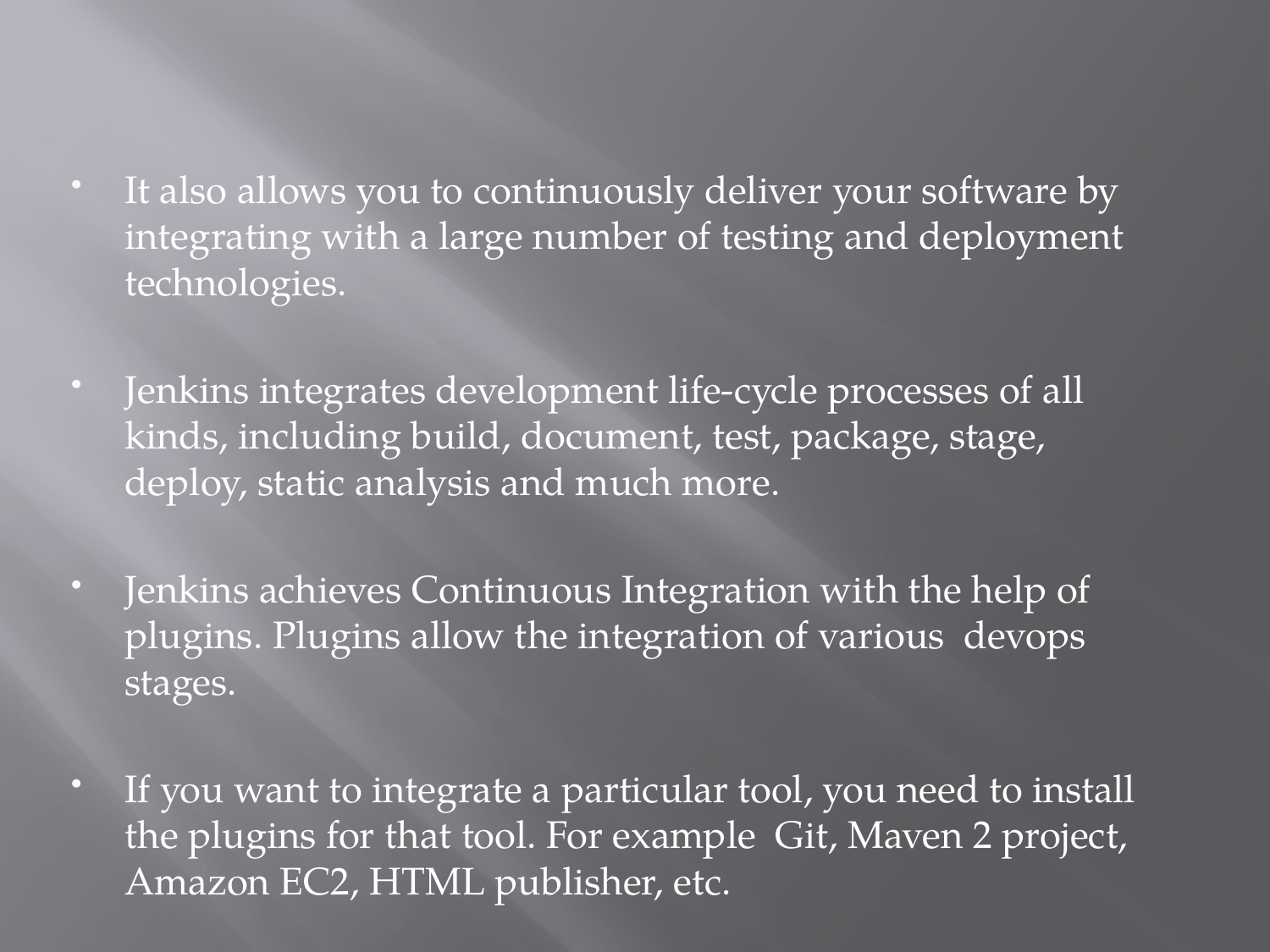

It also allows you to continuously deliver your software by integrating with a large number of testing and deployment technologies.

Jenkins integrates development life-cycle processes of all kinds, including build, document, test, package, stage, deploy, static analysis and much more.

Jenkins achieves Continuous Integration with the help of plugins. Plugins allow the integration of various  devops stages.

If you want to integrate a particular tool, you need to install the plugins for that tool. For example  Git, Maven 2 project, Amazon EC2, HTML publisher, etc.